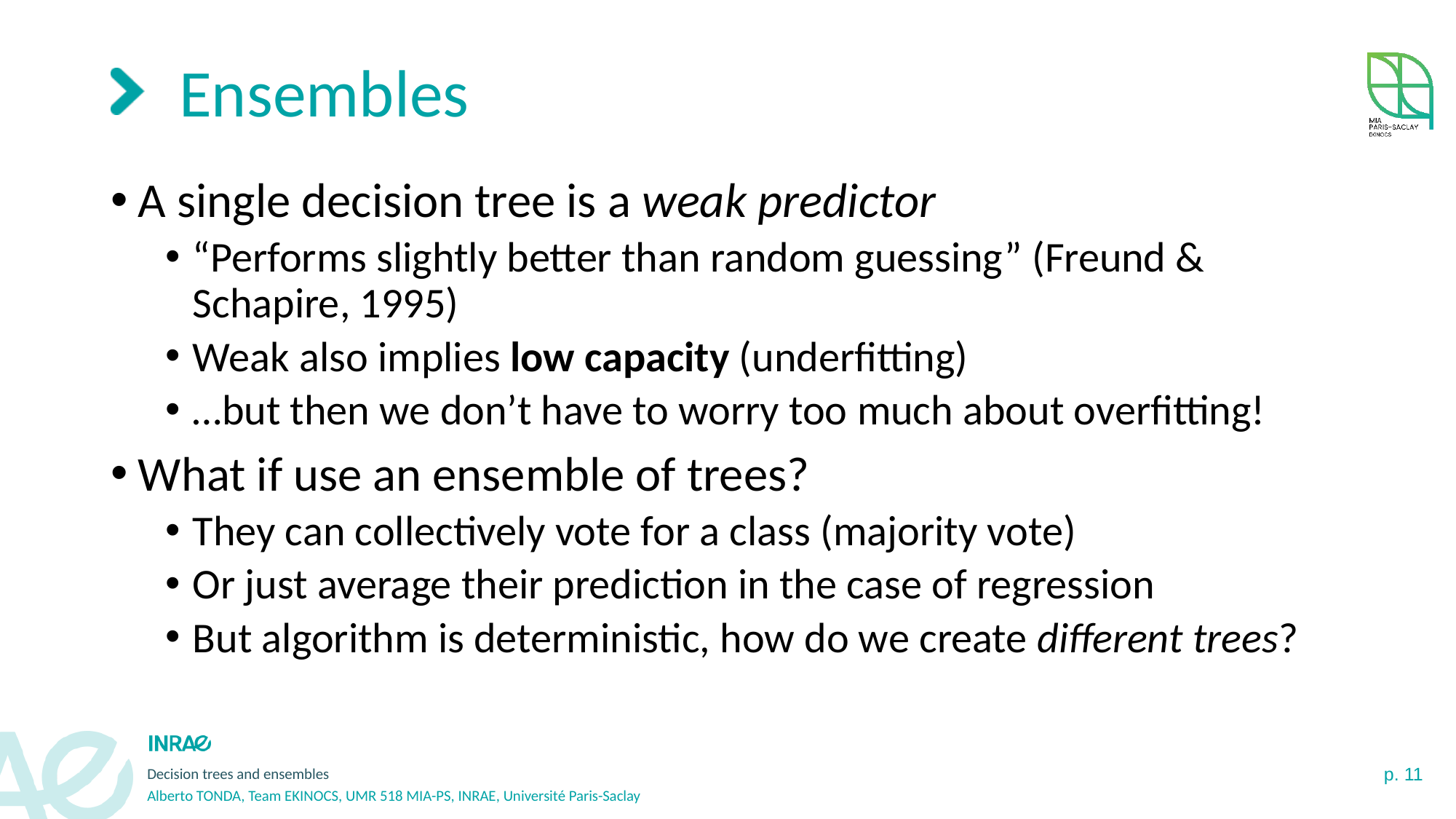

# Ensembles
A single decision tree is a weak predictor
“Performs slightly better than random guessing” (Freund & Schapire, 1995)
Weak also implies low capacity (underfitting)
…but then we don’t have to worry too much about overfitting!
What if use an ensemble of trees?
They can collectively vote for a class (majority vote)
Or just average their prediction in the case of regression
But algorithm is deterministic, how do we create different trees?